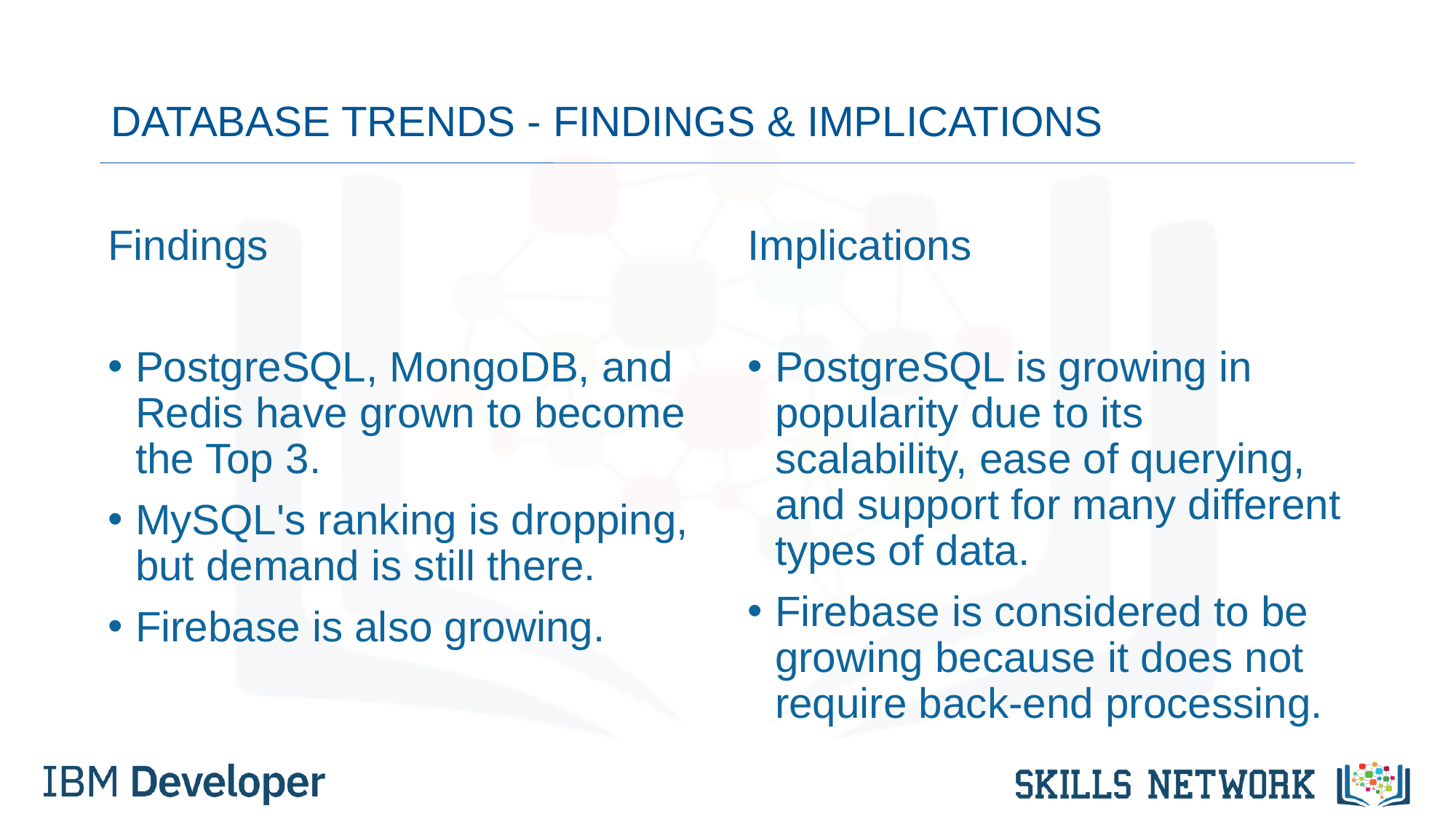

# DATABASE TRENDS - FINDINGS & IMPLICATIONS
Findings

PostgreSQL, MongoDB, and Redis have grown to become the Top 3.
MySQL's ranking is dropping, but demand is still there.
Firebase is also growing.

Implications

PostgreSQL is growing in popularity due to its scalability, ease of querying, and support for many different types of data.
Firebase is considered to be growing because it does not require back-end processing.